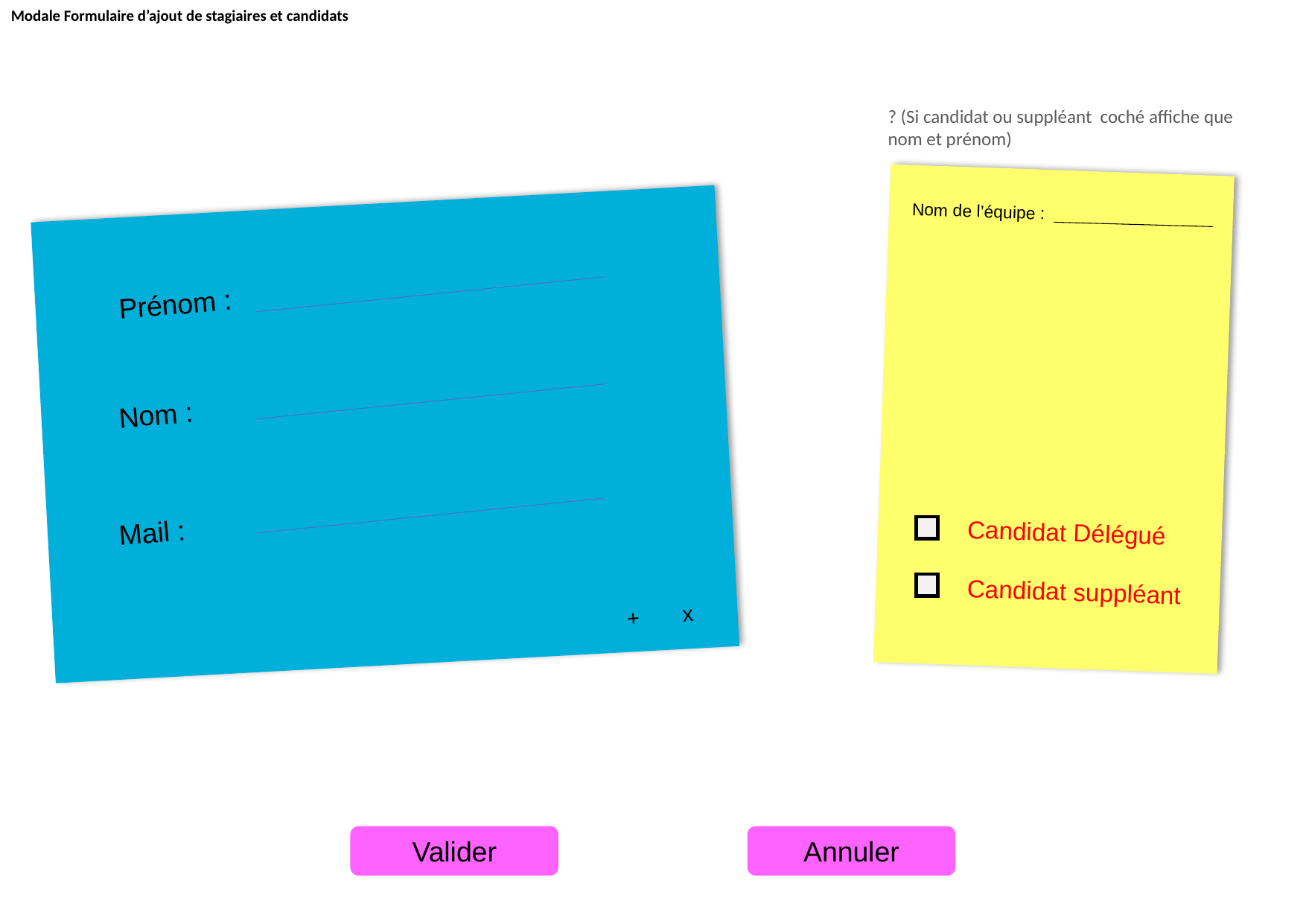

Modale Formulaire d’ajout de stagiaires et candidats
? (Si candidat ou suppléant  coché affiche que nom et prénom)

Nom de l’équipe :

Prénom :
Nom :
Mail :
Candidat Délégué

Candidat suppléant

 +       x
Valider
Annuler